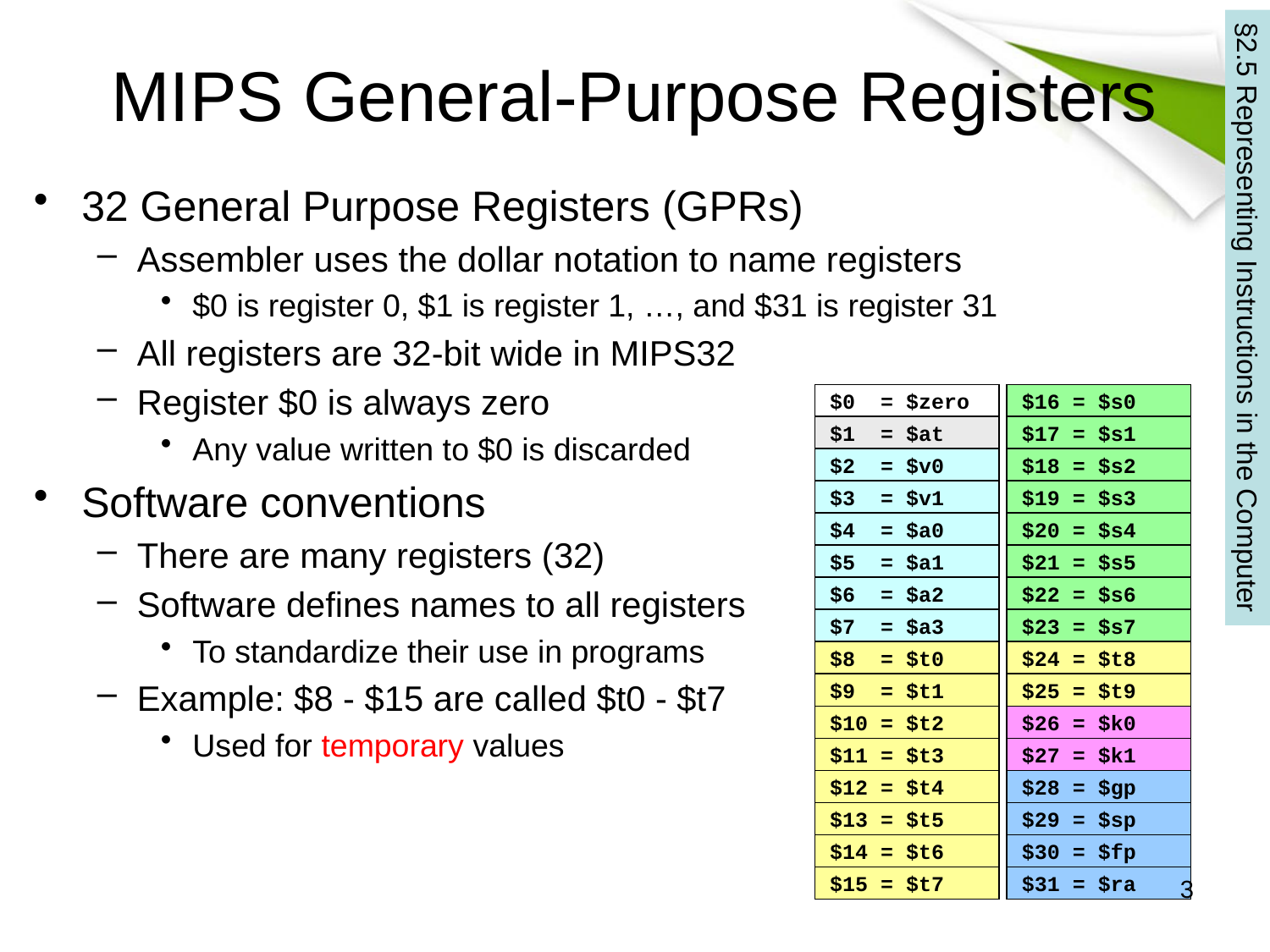

# MIPS General-Purpose Registers
32 General Purpose Registers (GPRs)
Assembler uses the dollar notation to name registers
$0 is register 0, $1 is register 1, …, and $31 is register 31
All registers are 32-bit wide in MIPS32
Register $0 is always zero
Any value written to $0 is discarded
Software conventions
There are many registers (32)
Software defines names to all registers
To standardize their use in programs
Example: $8 - $15 are called $t0 - $t7
Used for temporary values
§2.5 Representing Instructions in the Computer
$0  = $zero
$1  = $at
$2  = $v0
$3  = $v1
$4  = $a0
$5  = $a1
$6  = $a2
$7  = $a3
$8  = $t0
$9  = $t1
$10 = $t2
$11 = $t3
$12 = $t4
$13 = $t5
$14 = $t6
$15 = $t7
$16 = $s0
$17 = $s1
$18 = $s2
$19 = $s3
$20 = $s4
$21 = $s5
$22 = $s6
$23 = $s7
$24 = $t8
$25 = $t9
$26 = $k0
$27 = $k1
$28 = $gp
$29 = $sp
$30 = $fp
$31 = $ra
3